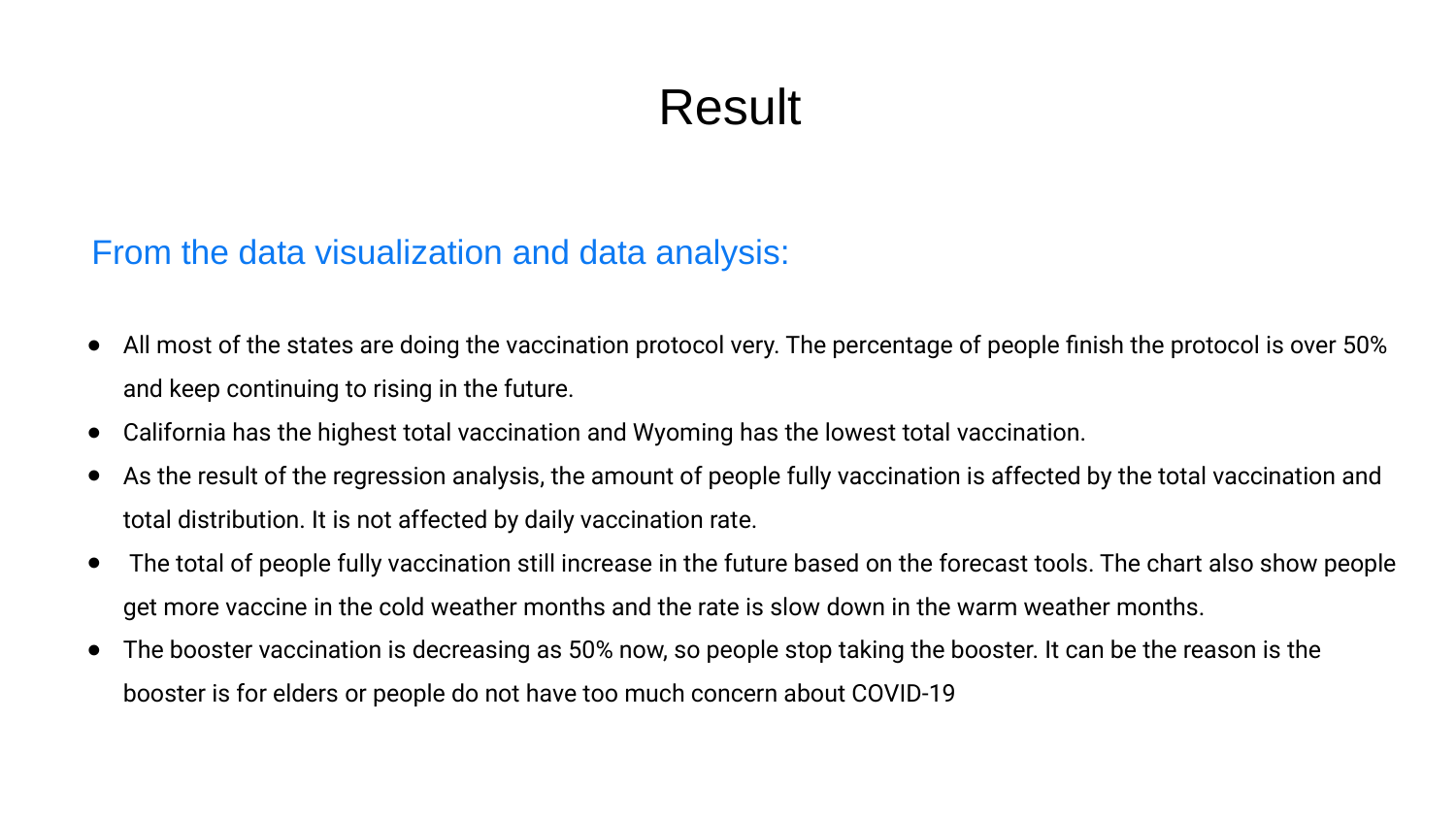

# Result
From the data visualization and data analysis:

All most of the states are doing the vaccination protocol very. The percentage of people finish the protocol is over 50% and keep continuing to rising in the future.
California has the highest total vaccination and Wyoming has the lowest total vaccination.
As the result of the regression analysis, the amount of people fully vaccination is affected by the total vaccination and total distribution. It is not affected by daily vaccination rate.
 The total of people fully vaccination still increase in the future based on the forecast tools. The chart also show people get more vaccine in the cold weather months and the rate is slow down in the warm weather months.
The booster vaccination is decreasing as 50% now, so people stop taking the booster. It can be the reason is the booster is for elders or people do not have too much concern about COVID-19